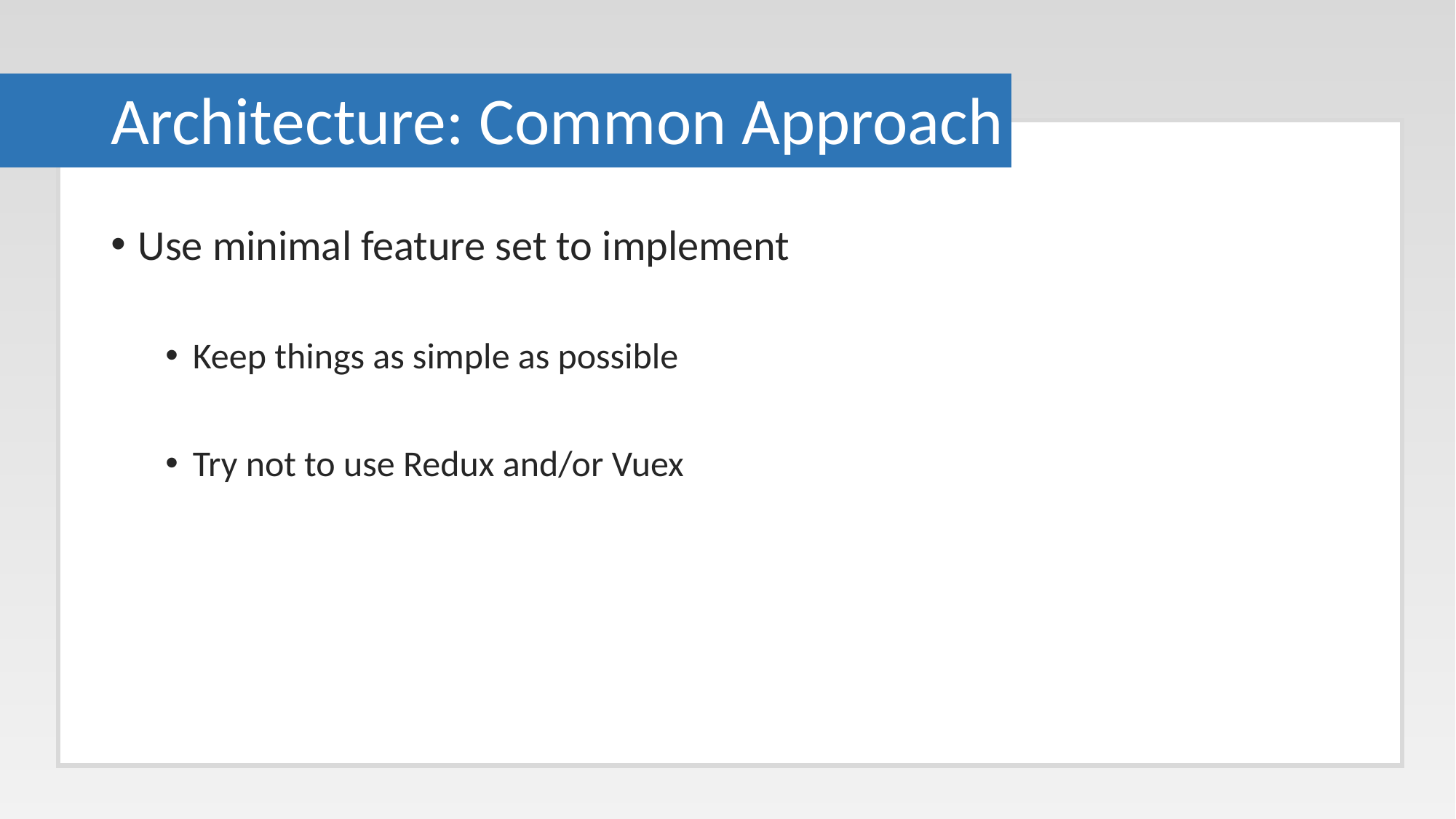

# Architecture: Common Approach

Use minimal feature set to implement

Keep things as simple as possible

Try not to use Redux and/or Vuex